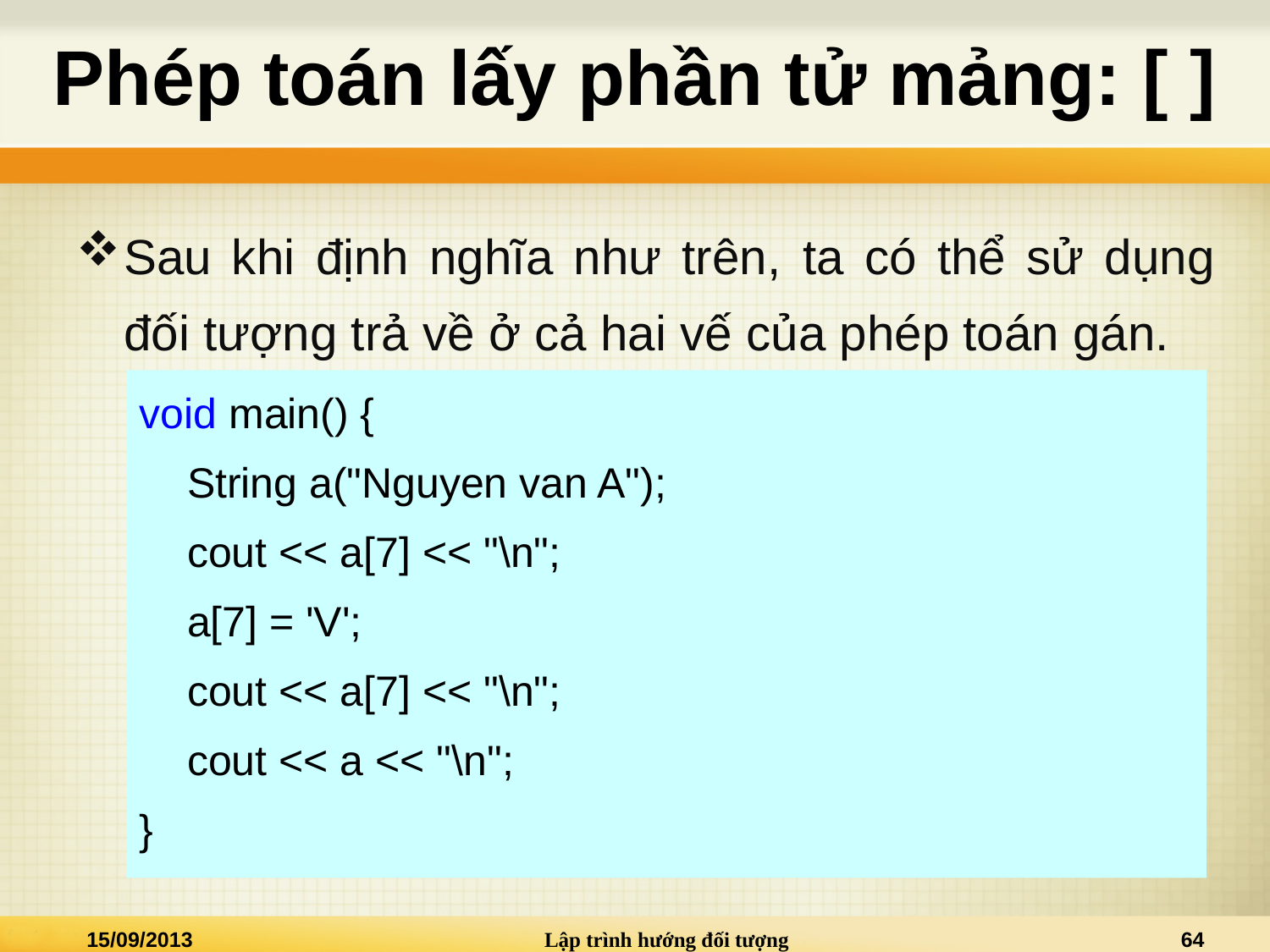

# Phép toán lấy phần tử mảng: [ ]
Sau khi định nghĩa như trên, ta có thể sử dụng đối tượng trả về ở cả hai vế của phép toán gán.
void main() {
	String a("Nguyen van A");
	cout << a[7] << "\n";
	a[7] = 'V';
	cout << a[7] << "\n";
	cout << a << "\n";
}
15/09/2013
Lập trình hướng đối tượng
64